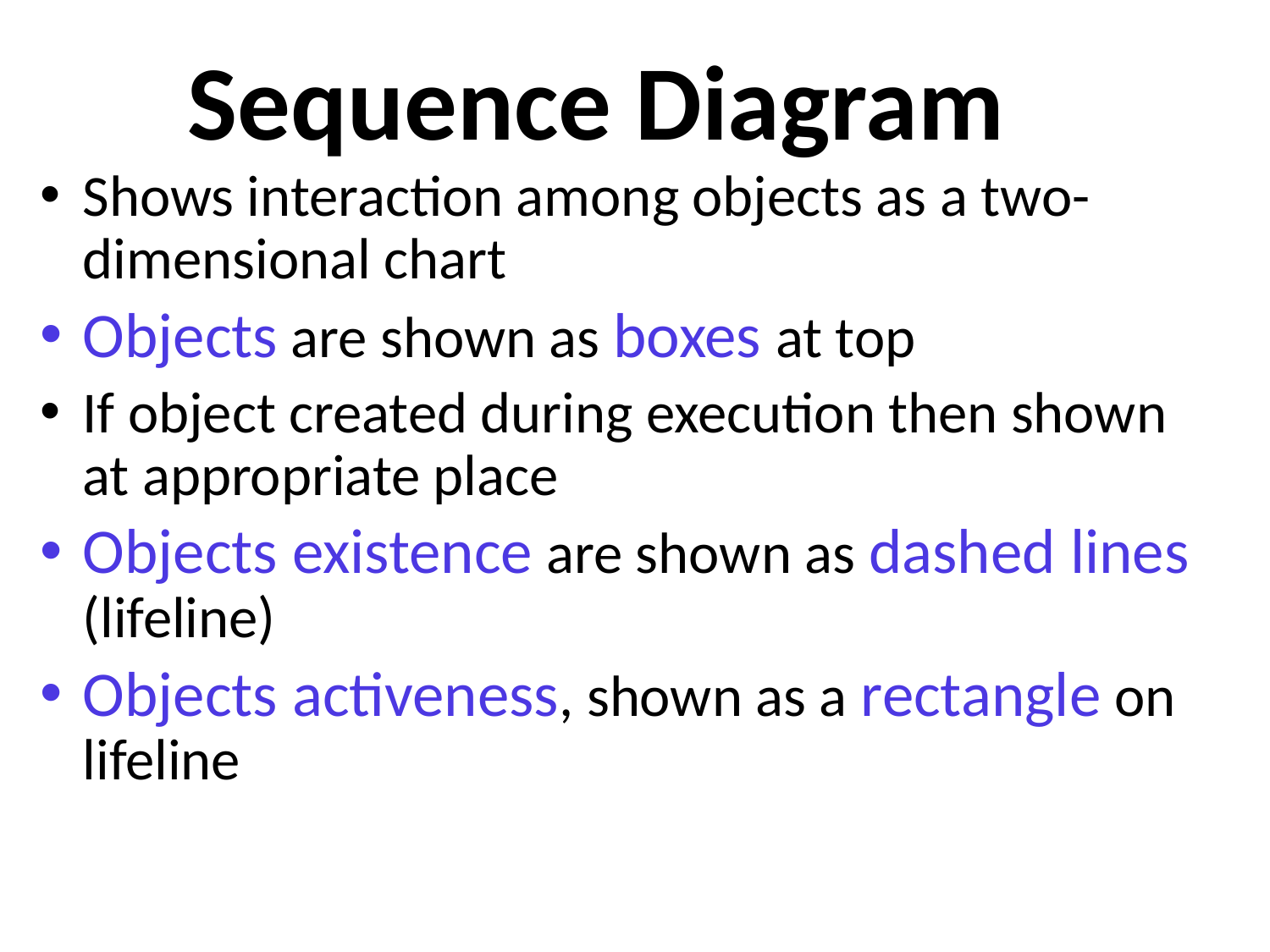

# Sequence Diagram
Shows interaction among objects as a two-dimensional chart
Objects are shown as boxes at top
If object created during execution then shown at appropriate place
Objects existence are shown as dashed lines (lifeline)‏
Objects activeness, shown as a rectangle on lifeline